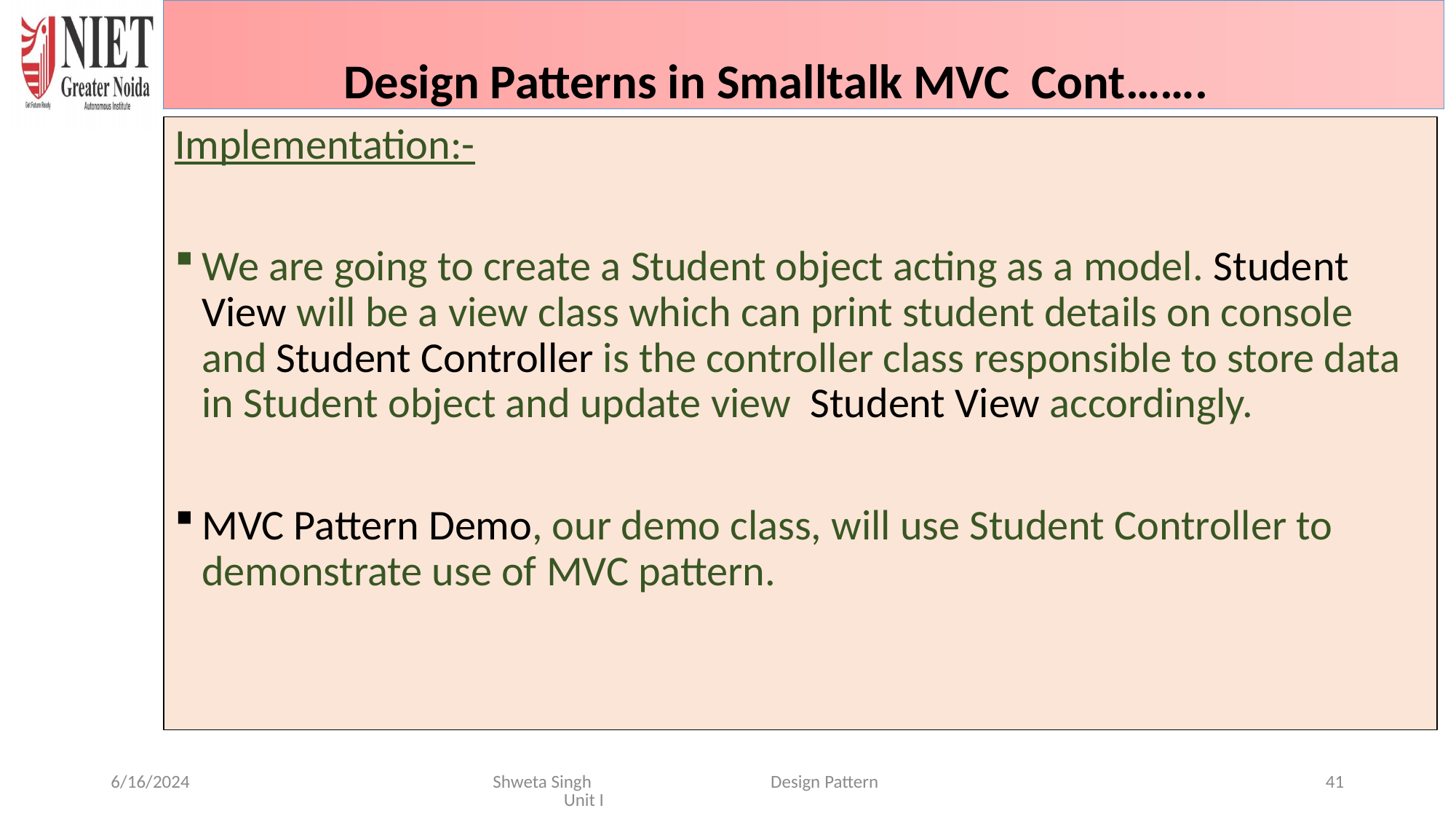

Design Patterns in Smalltalk MVC  Cont…….
Implementation:-

We are going to create a Student object acting as a model. Student View will be a view class which can print student details on console and Student Controller is the controller class responsible to store data in Student object and update view  Student View accordingly.

MVC Pattern Demo, our demo class, will use Student Controller to demonstrate use of MVC pattern.

6/16/2024
Shweta Singh                                           Design Pattern                                    Unit I
41